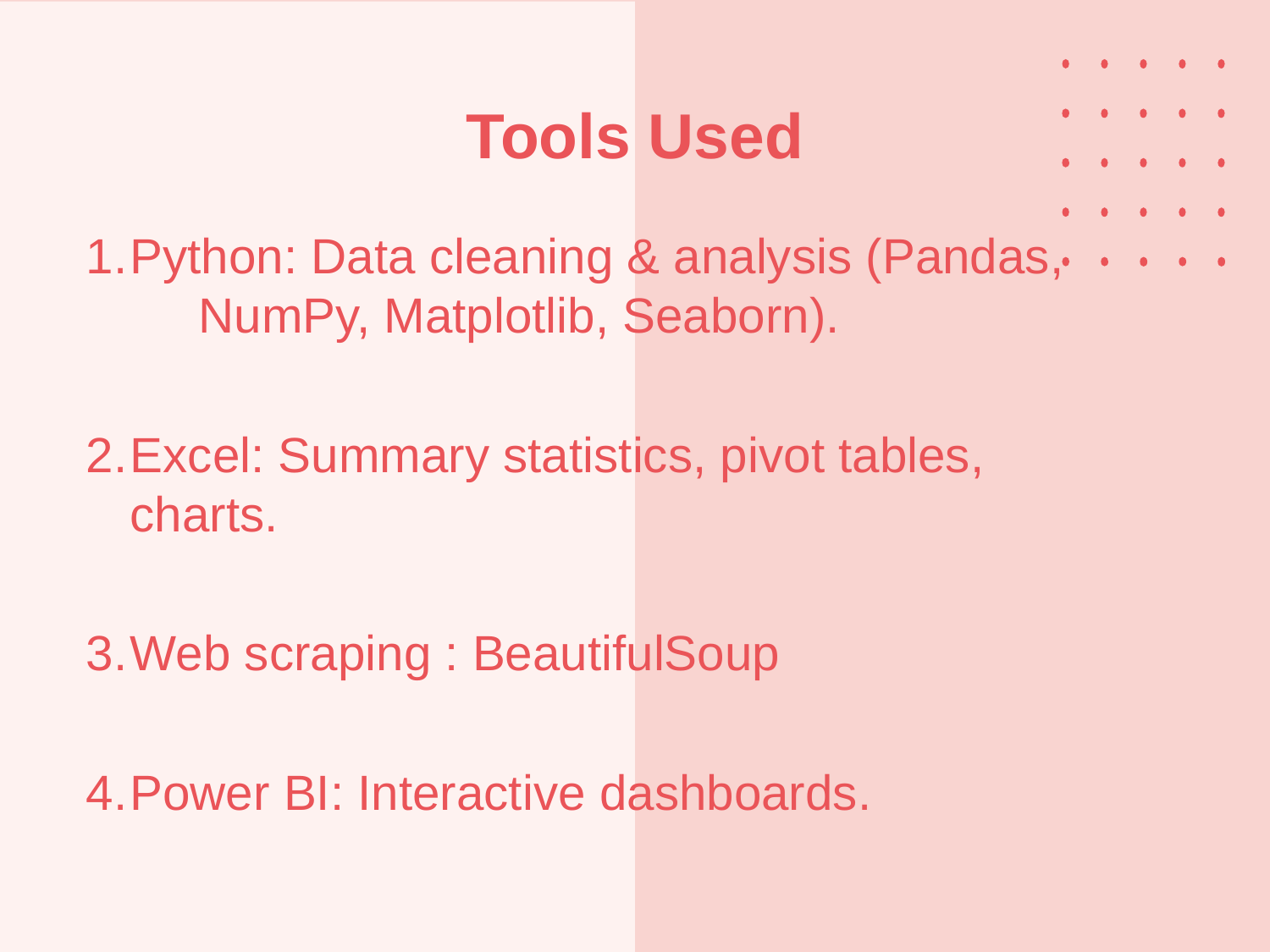

# Tools Used
Python: Data cleaning & analysis (Pandas,         NumPy, Matplotlib, Seaborn).

Excel: Summary statistics, pivot tables, charts.

Web scraping : BeautifulSoup

Power BI: Interactive dashboards.